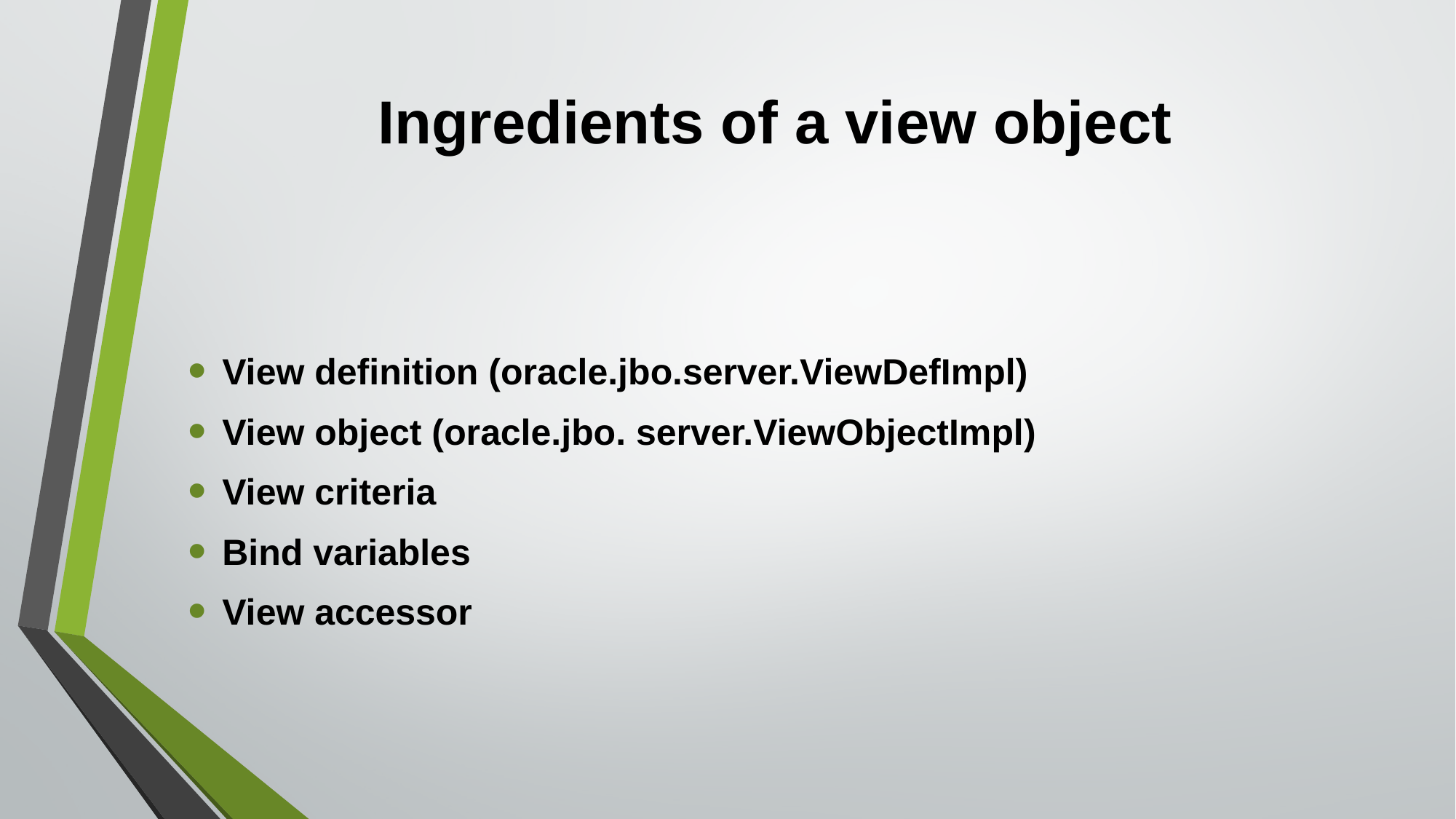

# Ingredients of a view object
View definition (oracle.jbo.server.ViewDefImpl)
View object (oracle.jbo. server.ViewObjectImpl)
View criteria
Bind variables
View accessor